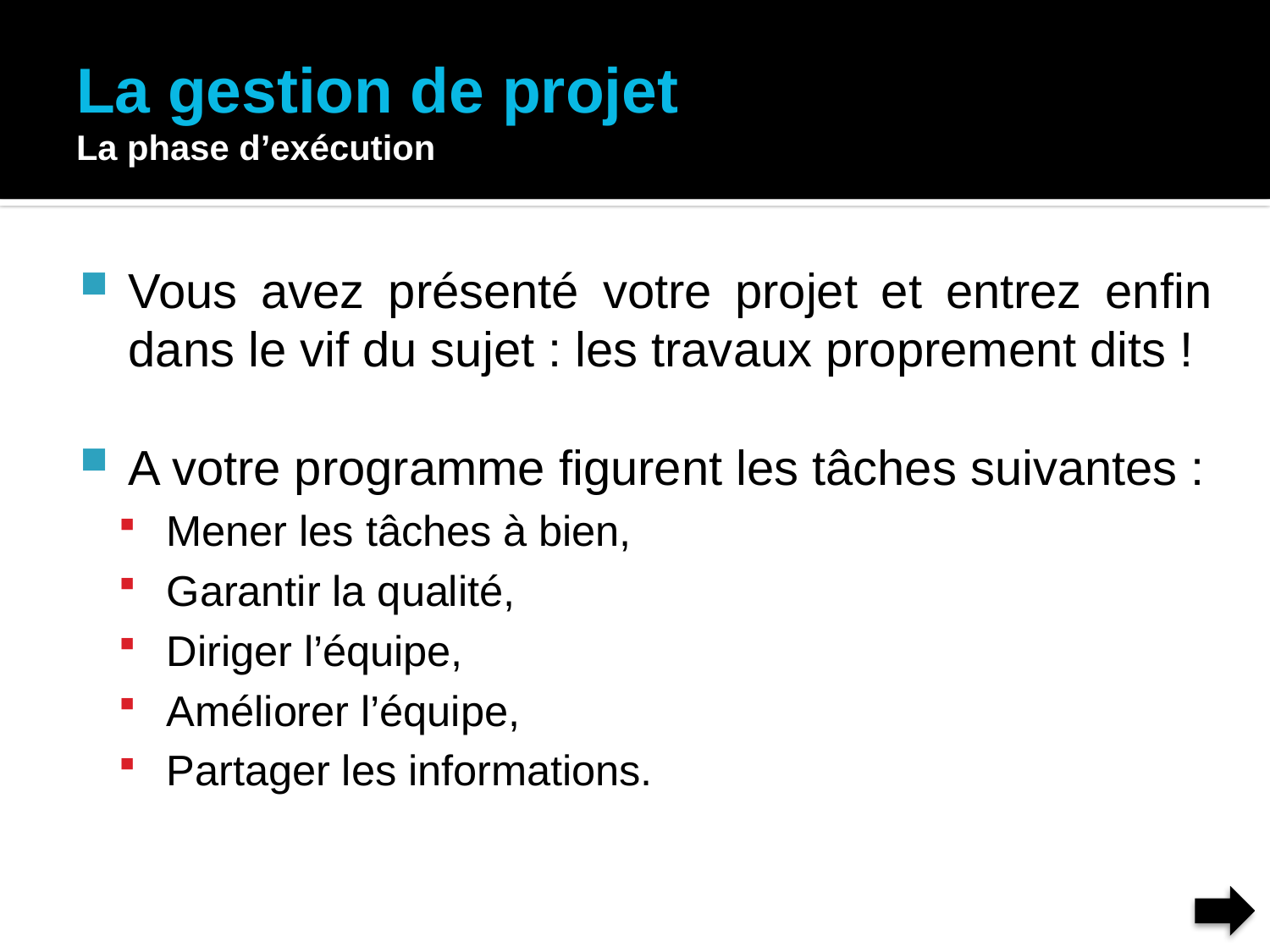

# La gestion de projet La phase d’exécution
Vous avez présenté votre projet et entrez enfin dans le vif du sujet : les travaux proprement dits !

A votre programme figurent les tâches suivantes :
Mener les tâches à bien,
Garantir la qualité,
Diriger l’équipe,
Améliorer l’équipe,
Partager les informations.